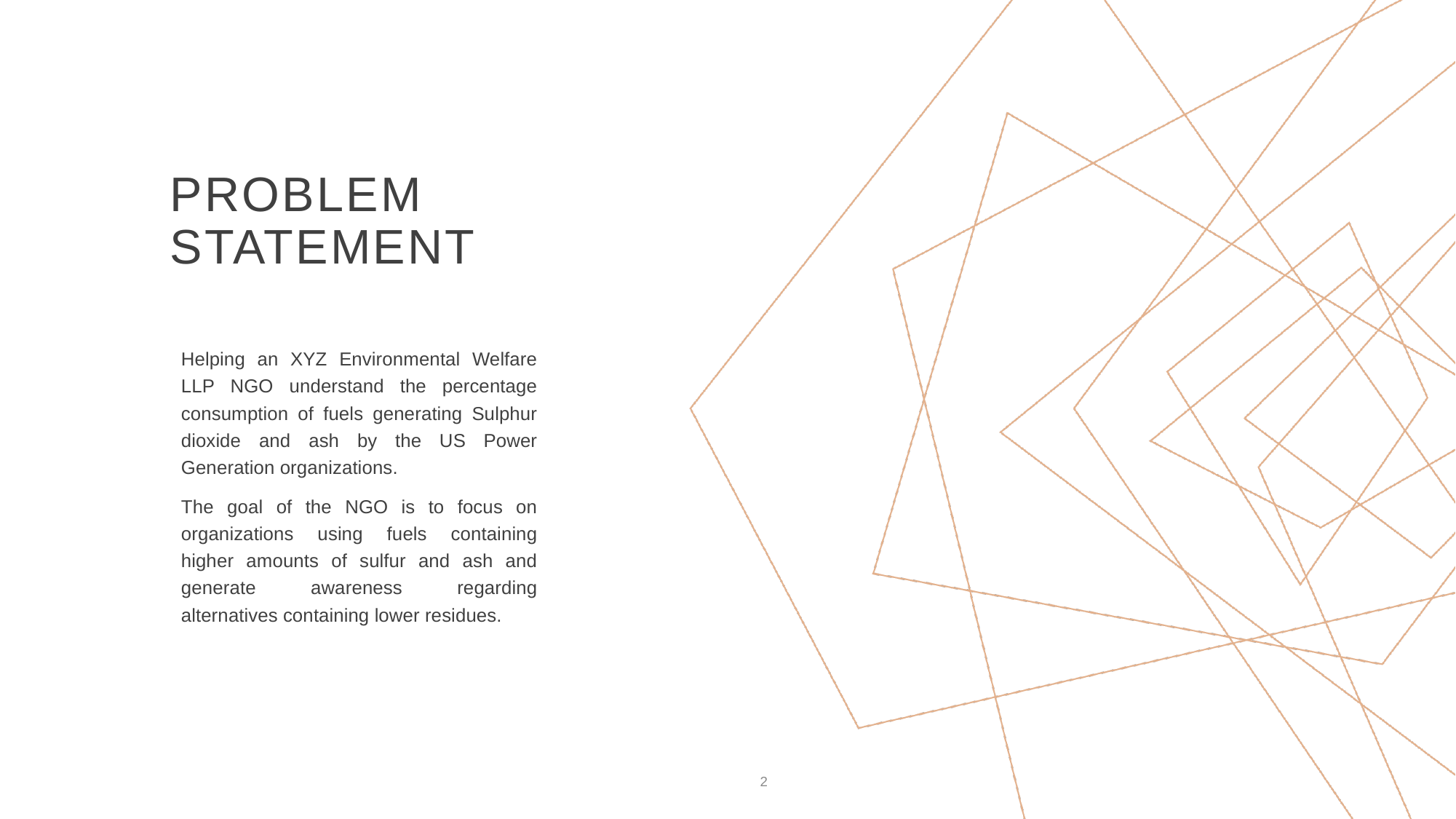

# Problem Statement
Helping an XYZ Environmental Welfare LLP NGO understand the percentage consumption of fuels generating Sulphur dioxide and ash by the US Power Generation organizations.
The goal of the NGO is to focus on organizations using fuels containing higher amounts of sulfur and ash and generate awareness regarding alternatives containing lower residues.
2